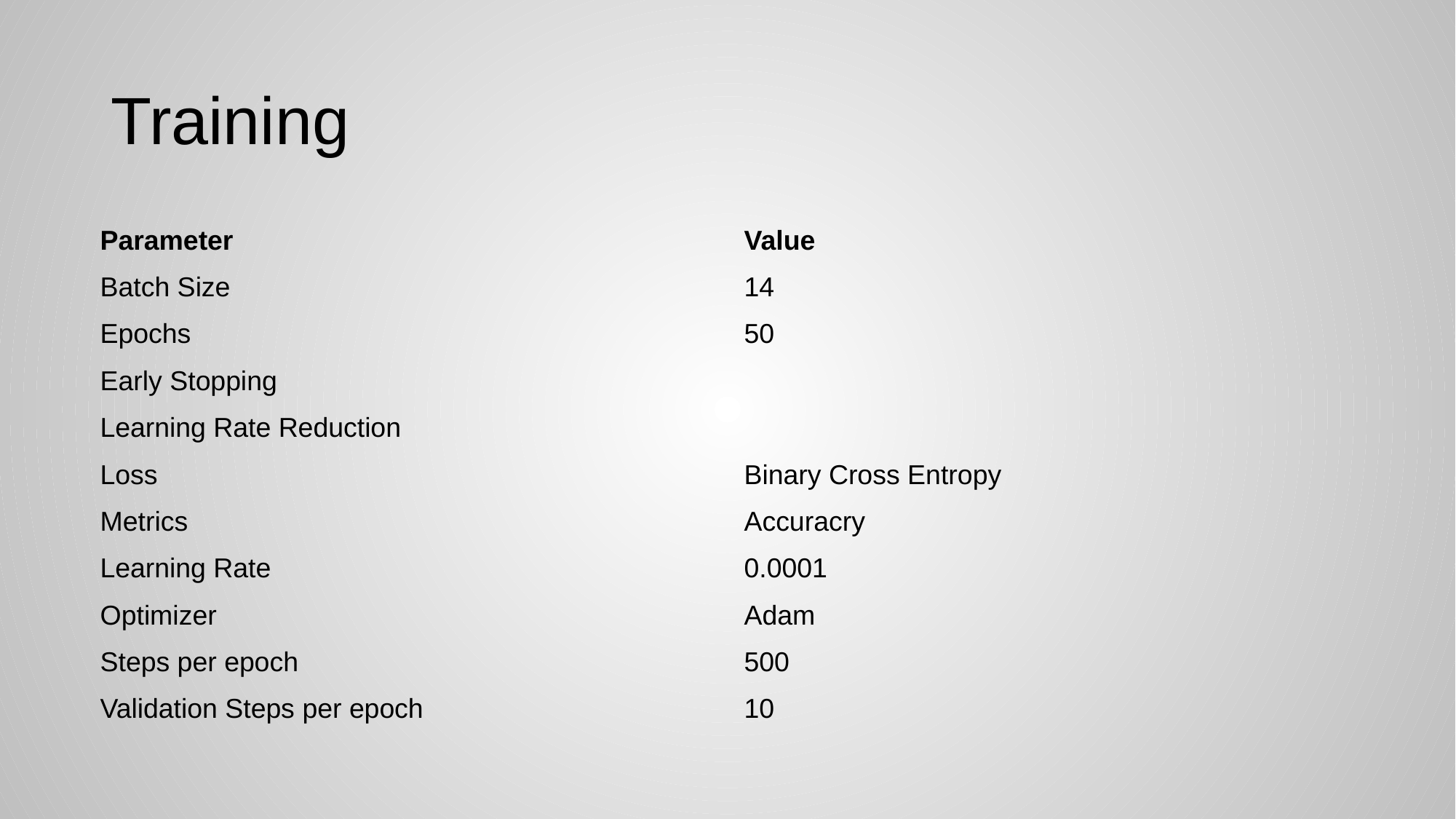

# Training
| Parameter | Value |
| --- | --- |
| Batch Size | 14 |
| Epochs | 50 |
| Early Stopping |  |
| Learning Rate Reduction |  |
| Loss | Binary Cross Entropy |
| Metrics | Accuracry |
| Learning Rate | 0.0001 |
| Optimizer | Adam |
| Steps per epoch | 500 |
| Validation Steps per epoch | 10 |